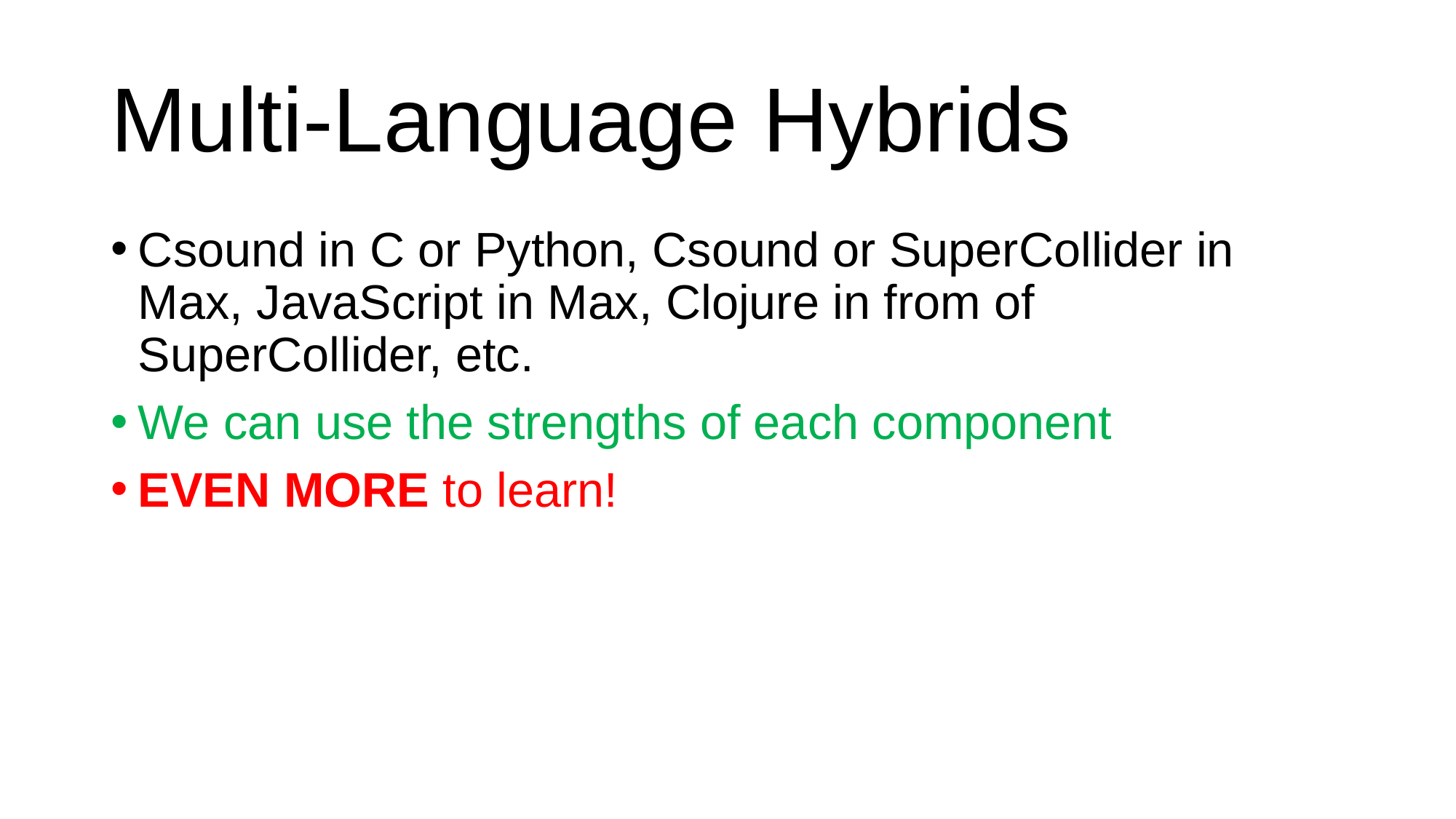

# Multi-Language Hybrids
Csound in C or Python, Csound or SuperCollider in Max, JavaScript in Max, Clojure in from of SuperCollider, etc.
We can use the strengths of each component
EVEN MORE to learn!